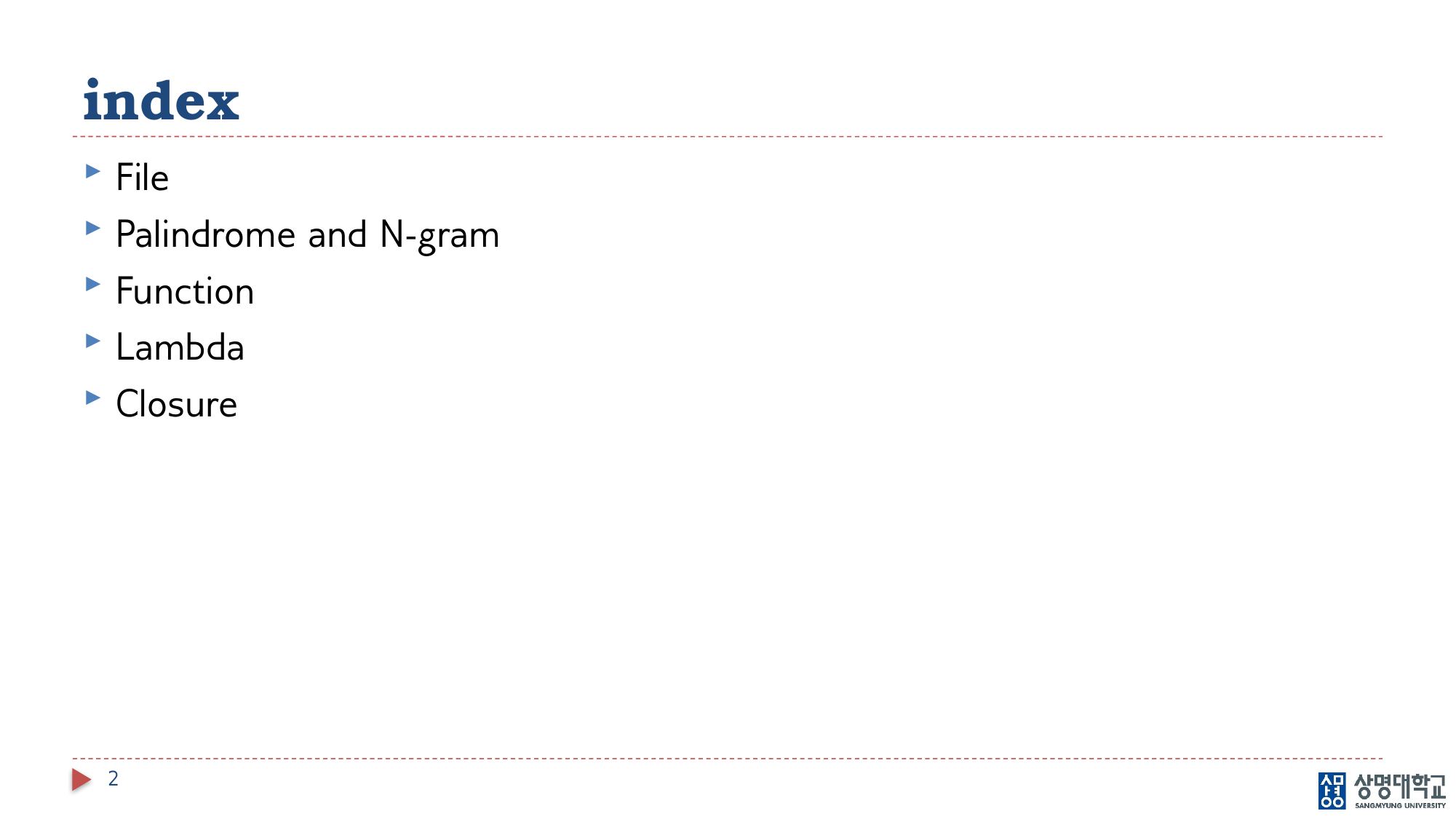

# index
File
Palindrome and N-gram
Function
Lambda
Closure

2